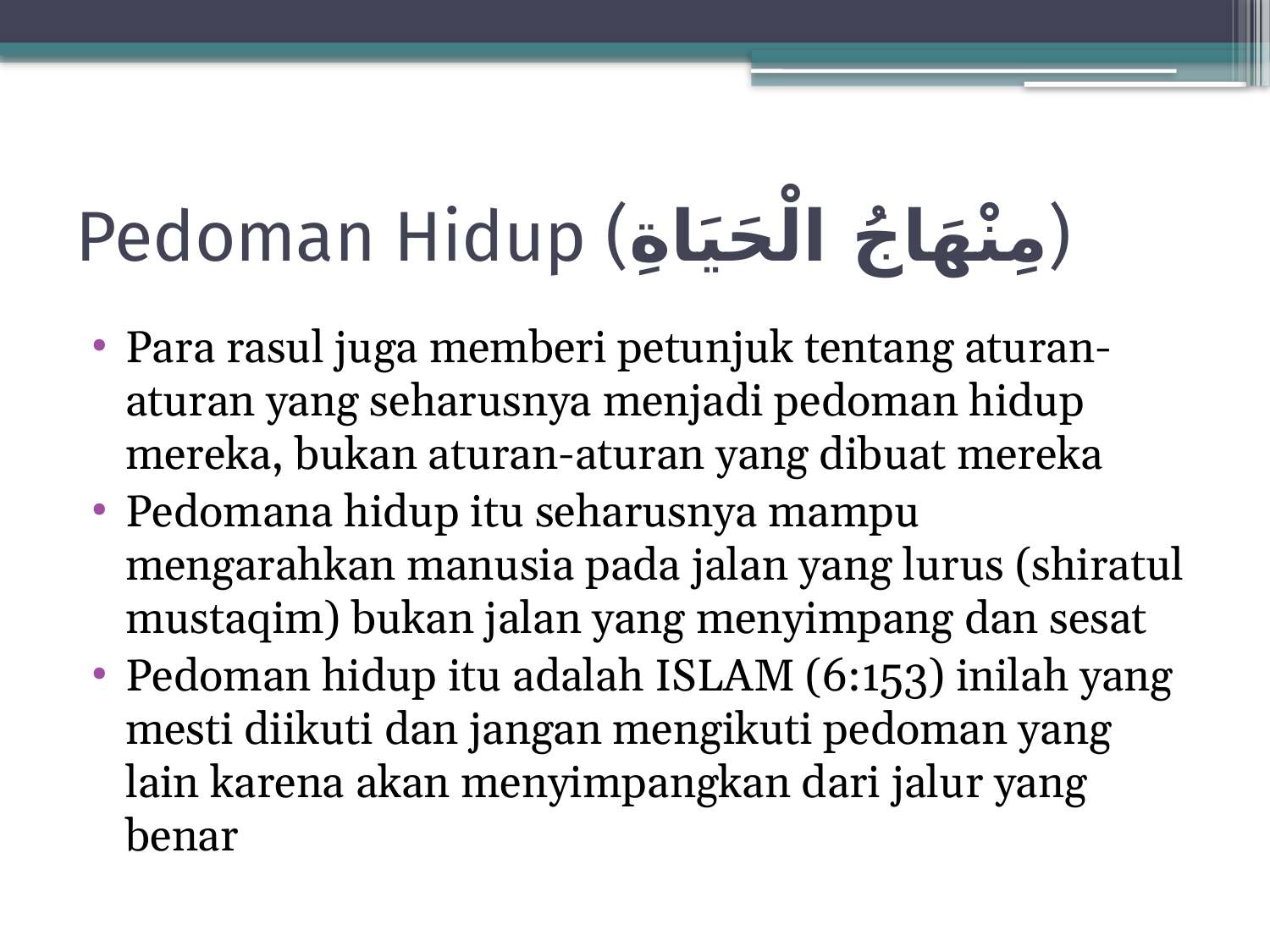

# Pedoman Hidup (مِنْهَاجُ الْحَيَاةِ)
Para rasul juga memberi petunjuk tentang aturan-aturan yang seharusnya menjadi pedoman hidup mereka, bukan aturan-aturan yang dibuat mereka
Pedomana hidup itu seharusnya mampu mengarahkan manusia pada jalan yang lurus (shiratul mustaqim) bukan jalan yang menyimpang dan sesat
Pedoman hidup itu adalah ISLAM (6:153) inilah yang mesti diikuti dan jangan mengikuti pedoman yang lain karena akan menyimpangkan dari jalur yang benar